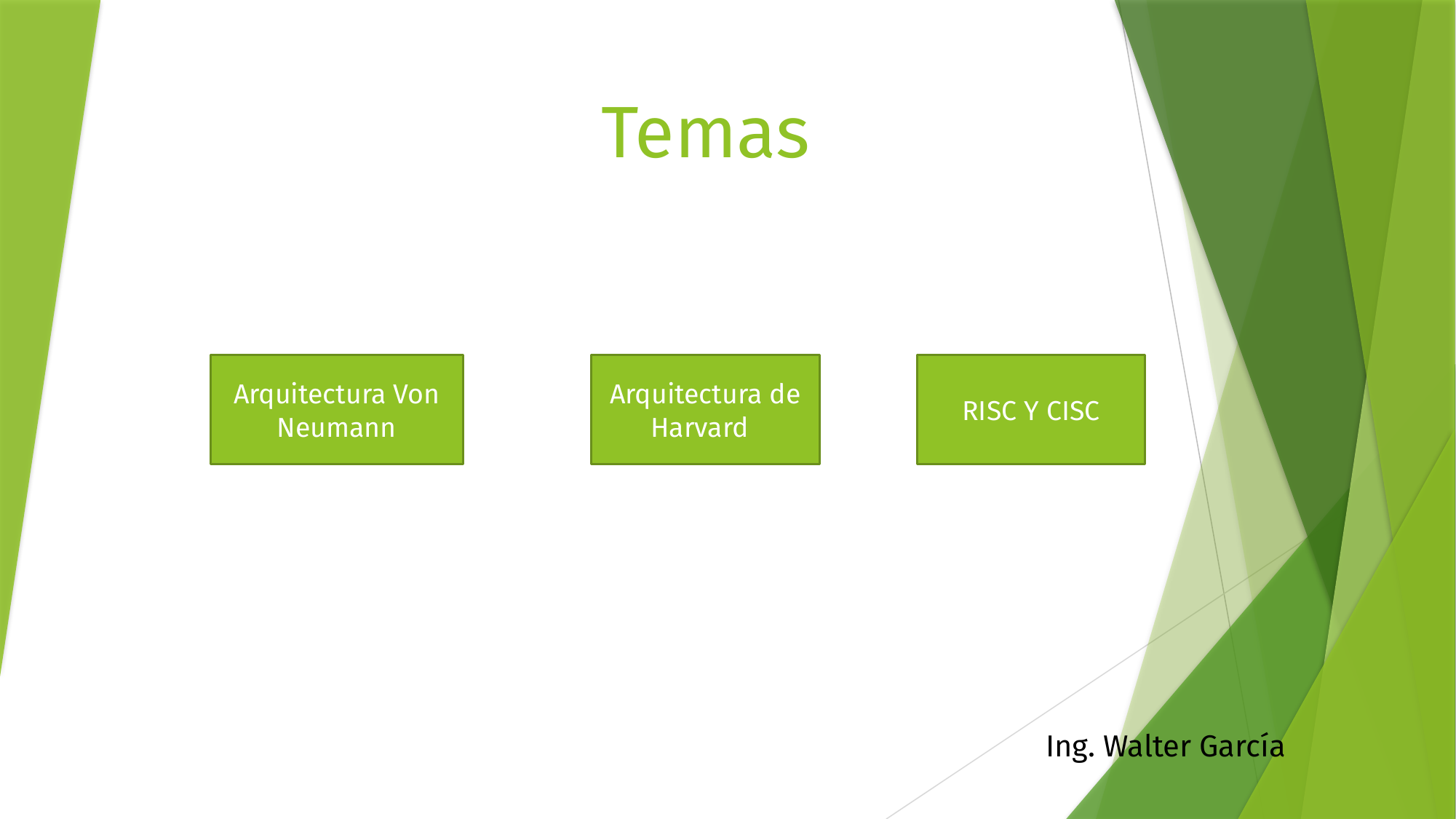

# Temas
Arquitectura Von Neumann
Arquitectura de Harvard
RISC Y CISC
Ing. Walter García